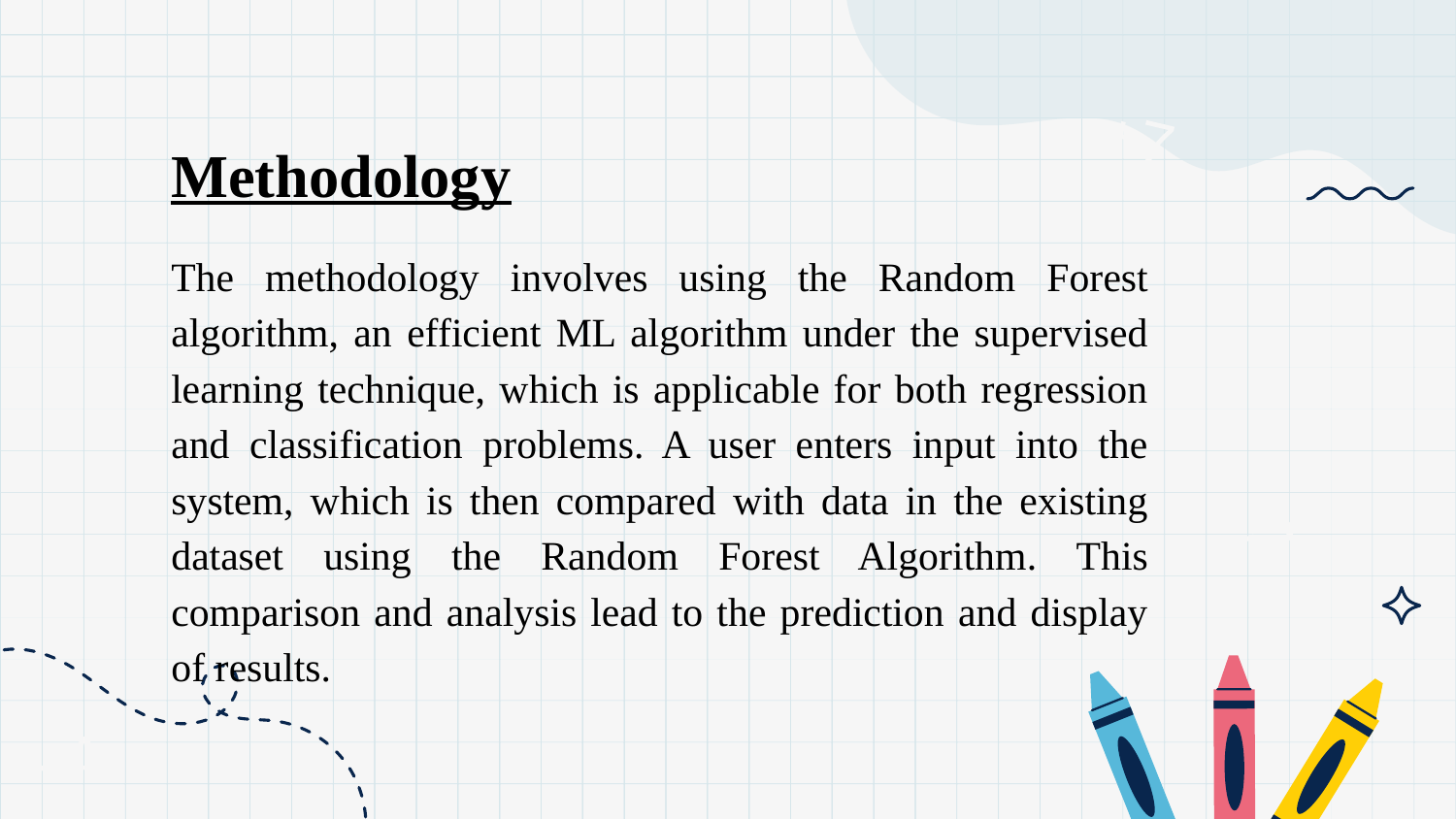

Methodology
+7

# The methodology involves using the Random Forest algorithm, an efficient ML algorithm under the supervised learning technique, which is applicable for both regression and classification problems. A user enters input into the system, which is then compared with data in the existing dataset using the Random Forest Algorithm. This comparison and analysis lead to the prediction and display of results.

-5

-4